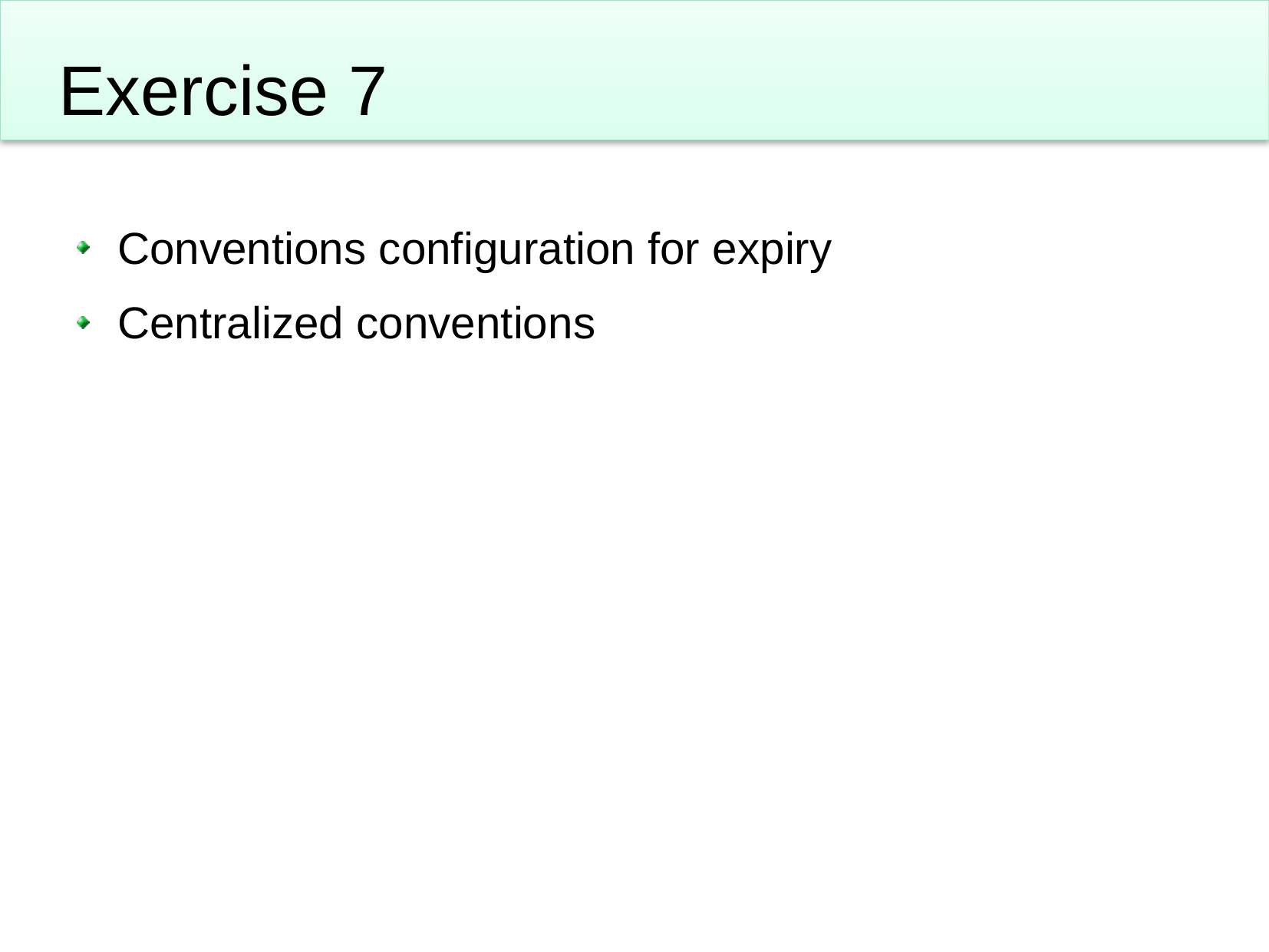

# Exercise 7
Conventions configuration for expiry
Centralized conventions